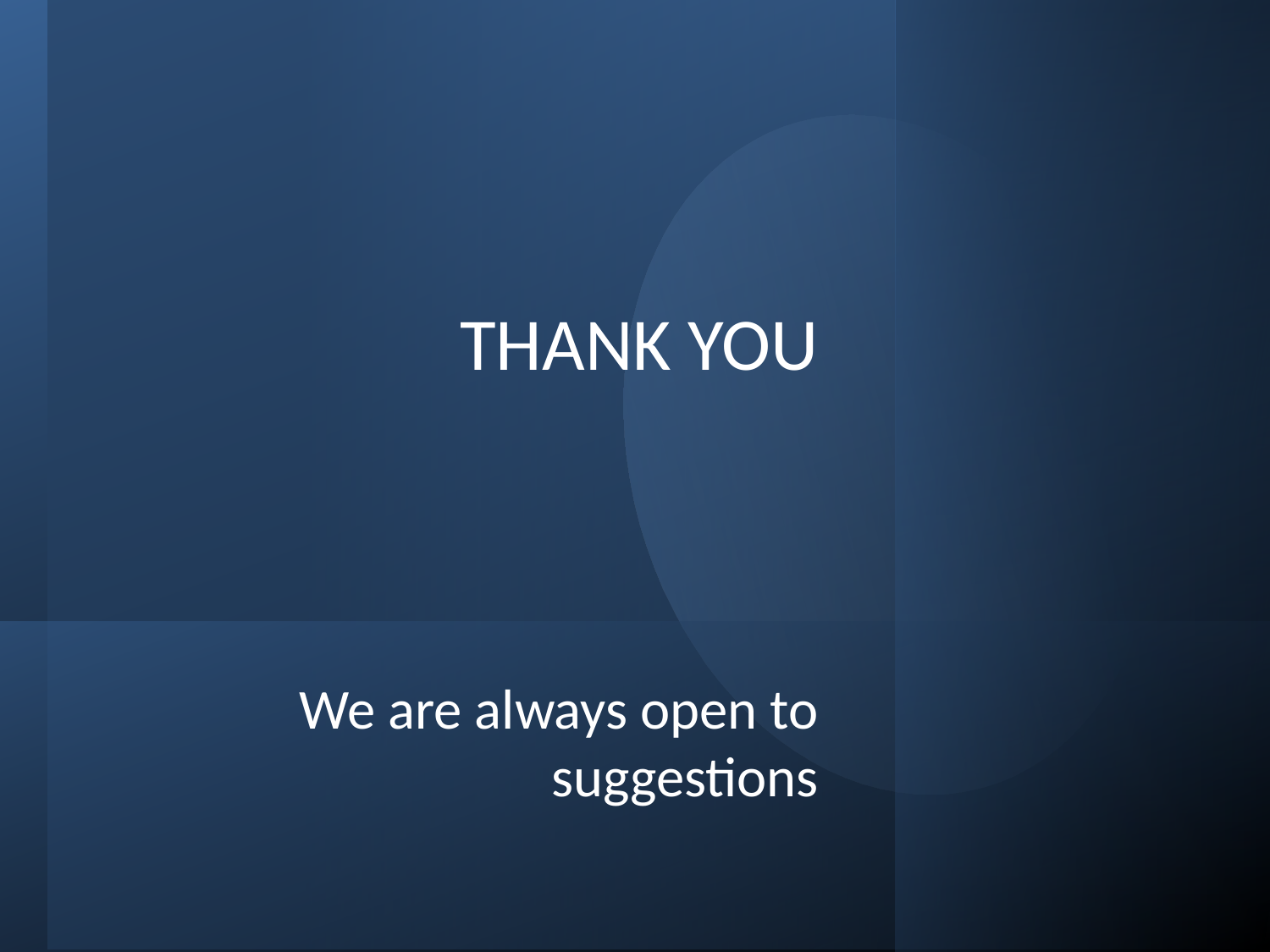

# THANK YOU

We are always open to suggestions